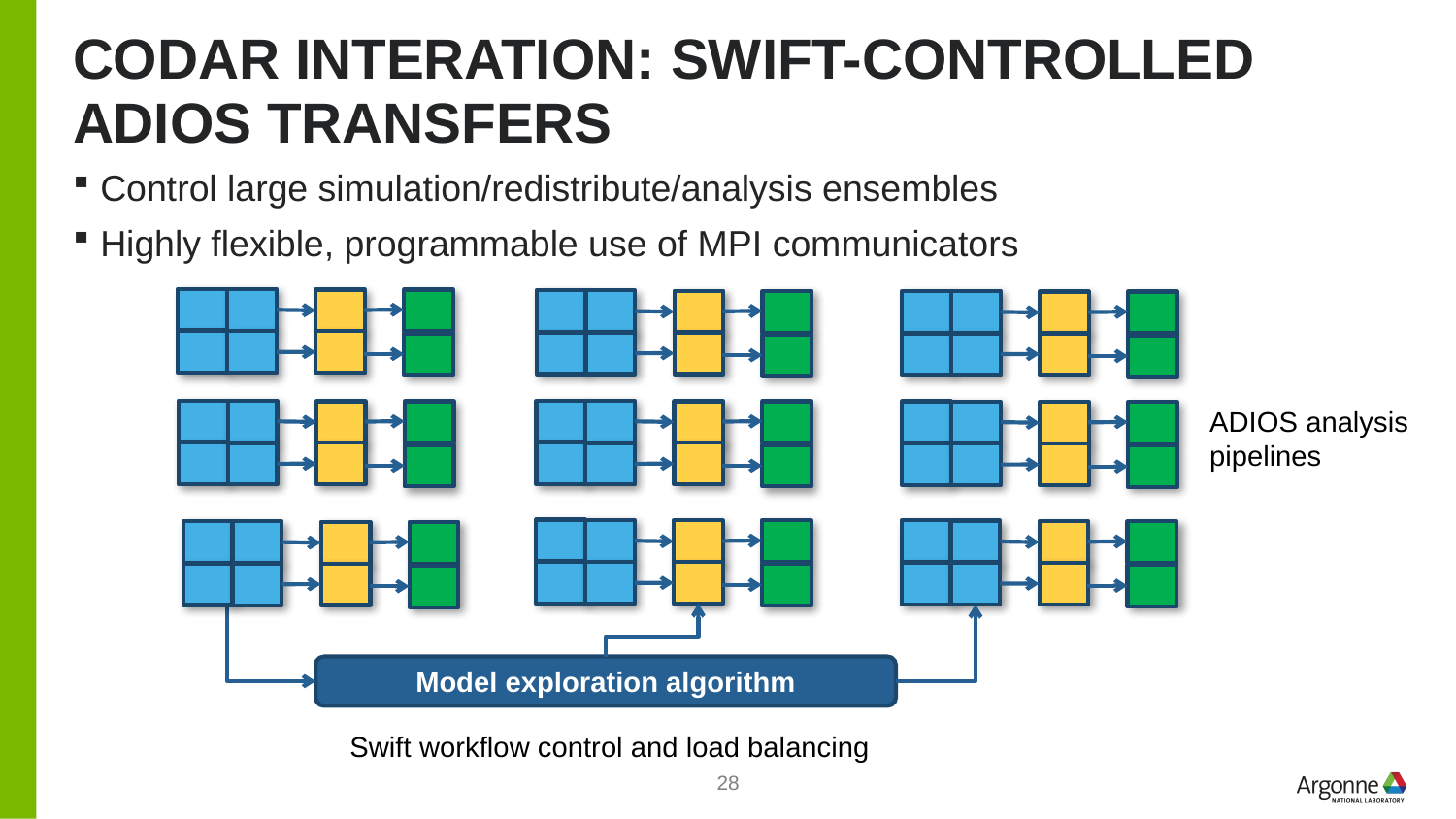

# CODAR INTERATION: Swift-controlled ADIOS transfers
Control large simulation/redistribute/analysis ensembles
Highly flexible, programmable use of MPI communicators

ADIOS analysis
pipelines

Model exploration algorithm
Swift workflow control and load balancing
28